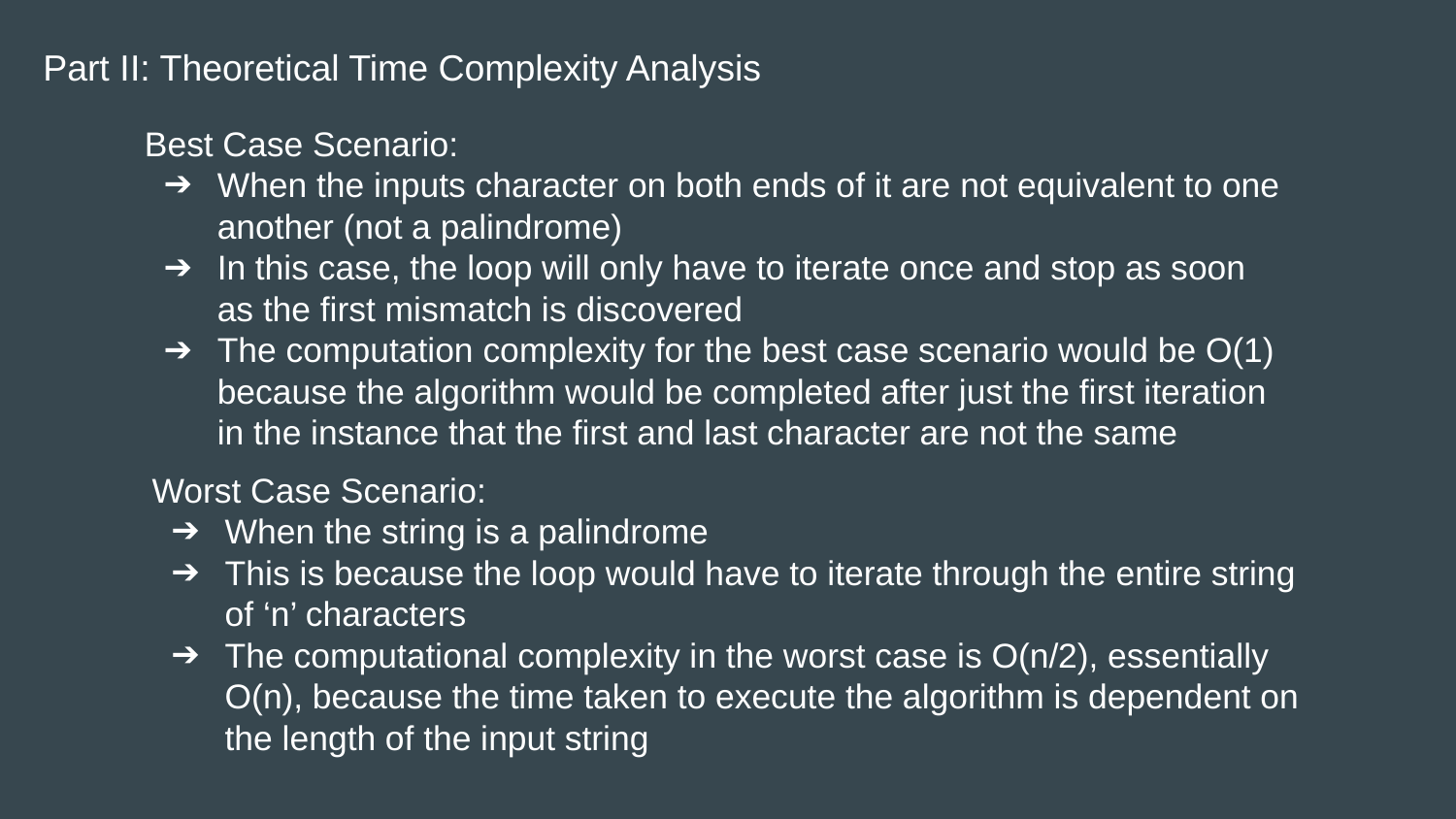

Part II: Theoretical Time Complexity Analysis
Best Case Scenario:
When the inputs character on both ends of it are not equivalent to one another (not a palindrome)
In this case, the loop will only have to iterate once and stop as soon as the first mismatch is discovered
The computation complexity for the best case scenario would be O(1) because the algorithm would be completed after just the first iteration in the instance that the first and last character are not the same

Worst Case Scenario:
When the string is a palindrome
This is because the loop would have to iterate through the entire string of ‘n’ characters
The computational complexity in the worst case is O(n/2), essentially O(n), because the time taken to execute the algorithm is dependent on the length of the input string